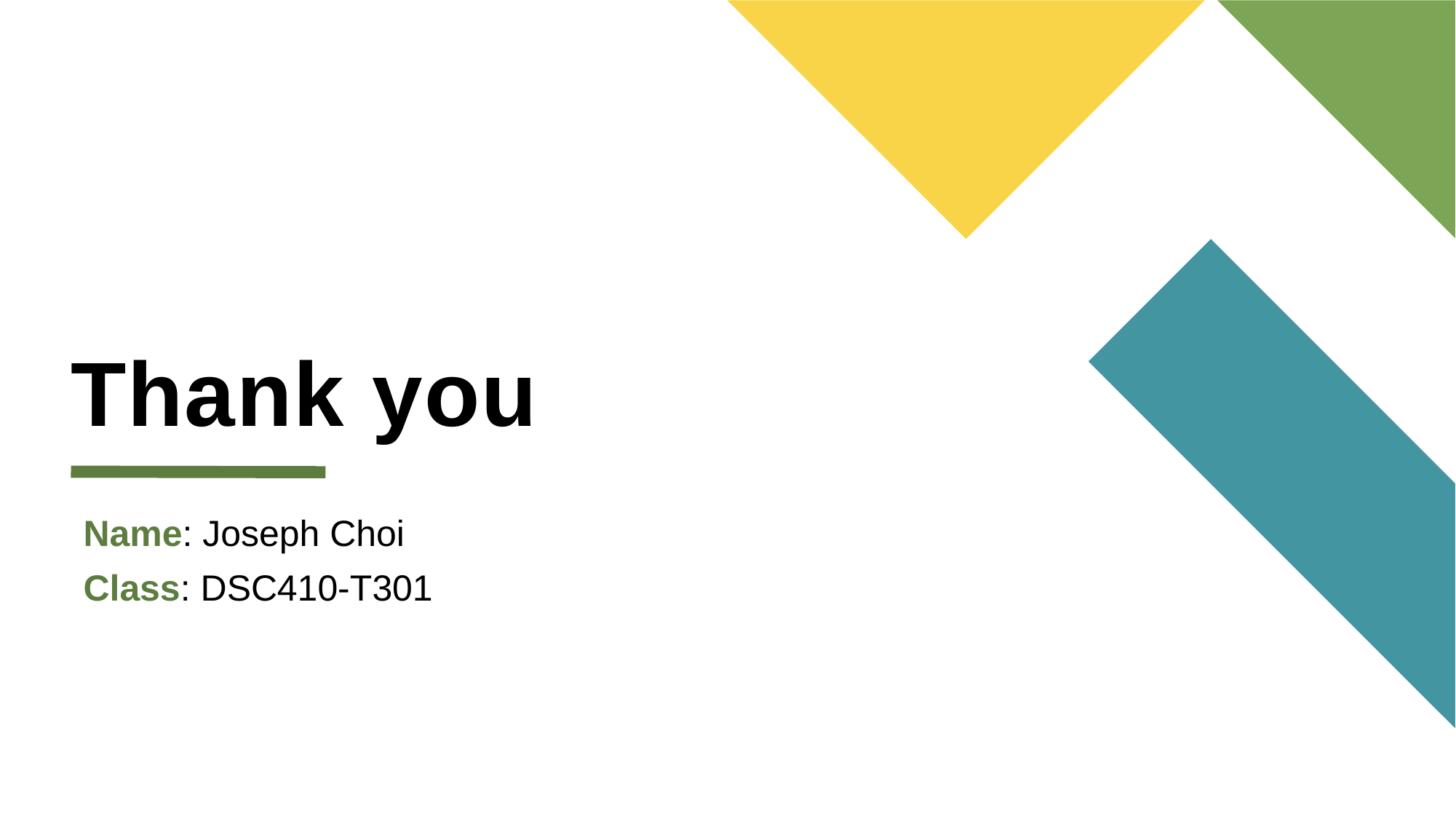

# Thank you
Name: Joseph Choi
Class: DSC410-T301